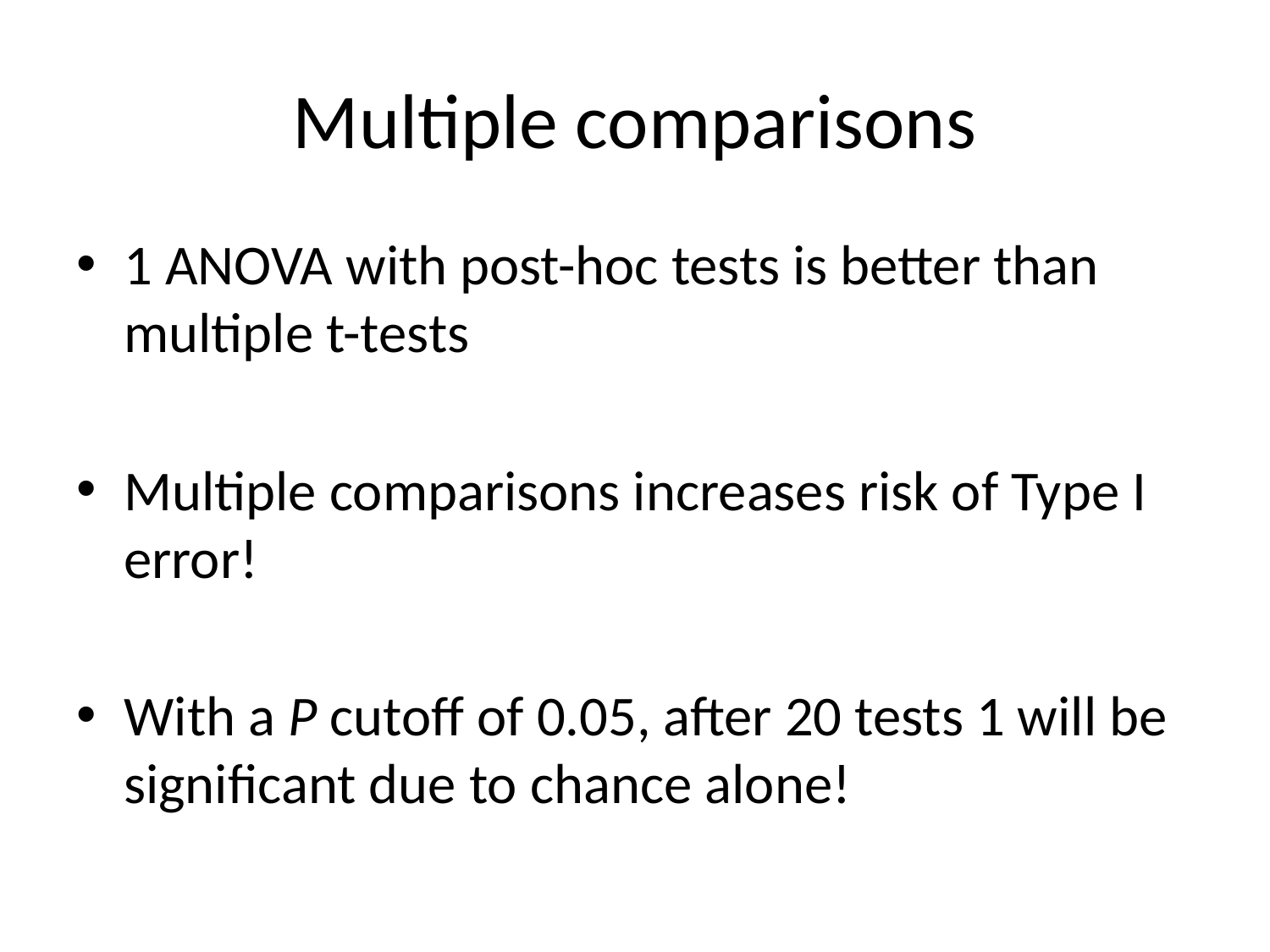

# Multiple comparisons
1 ANOVA with post-hoc tests is better than multiple t-tests

Multiple comparisons increases risk of Type I error!

With a P cutoff of 0.05, after 20 tests 1 will be significant due to chance alone!